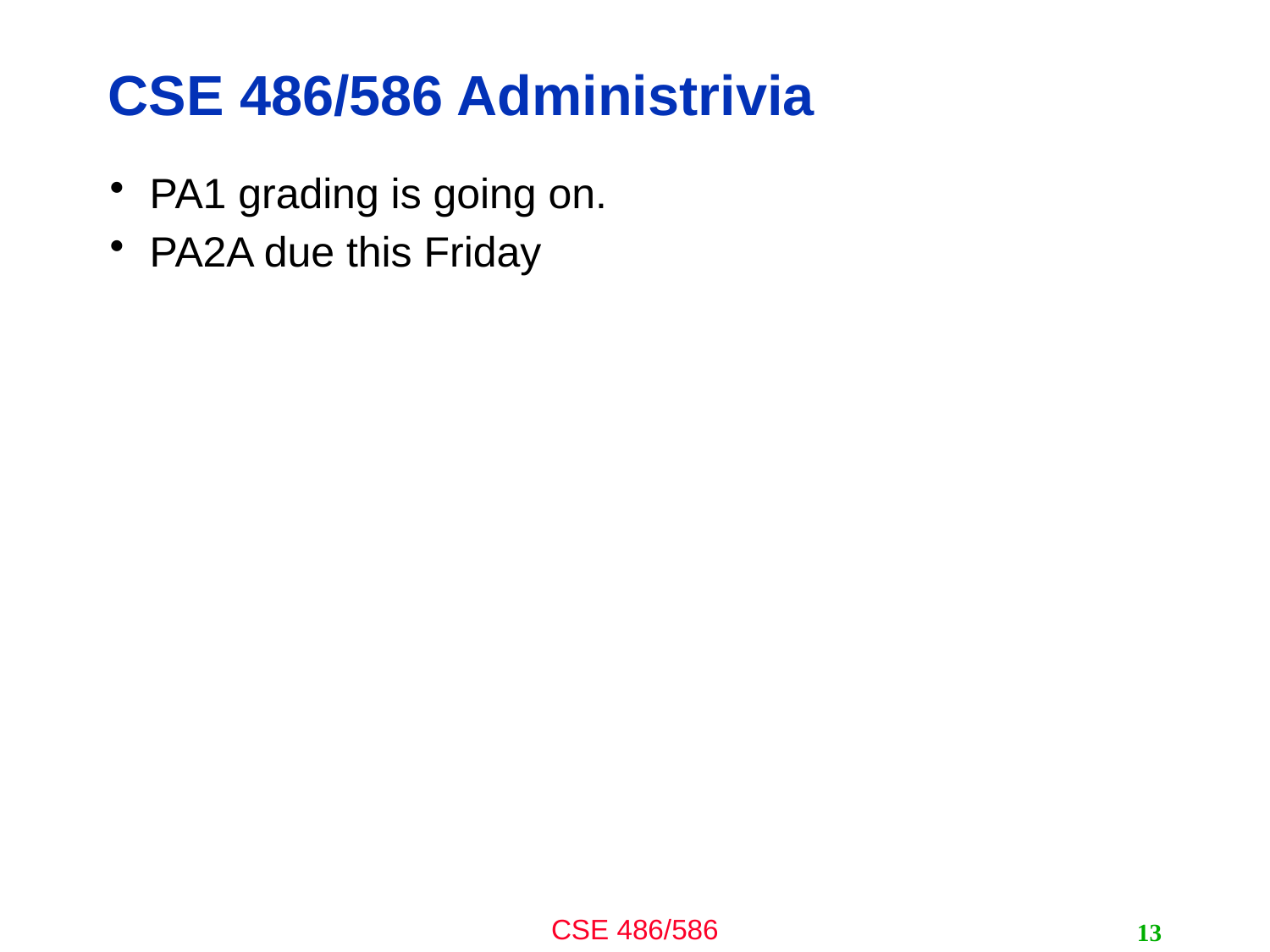

# CSE 486/586 Administrivia
PA1 grading is going on.
PA2A due this Friday
13